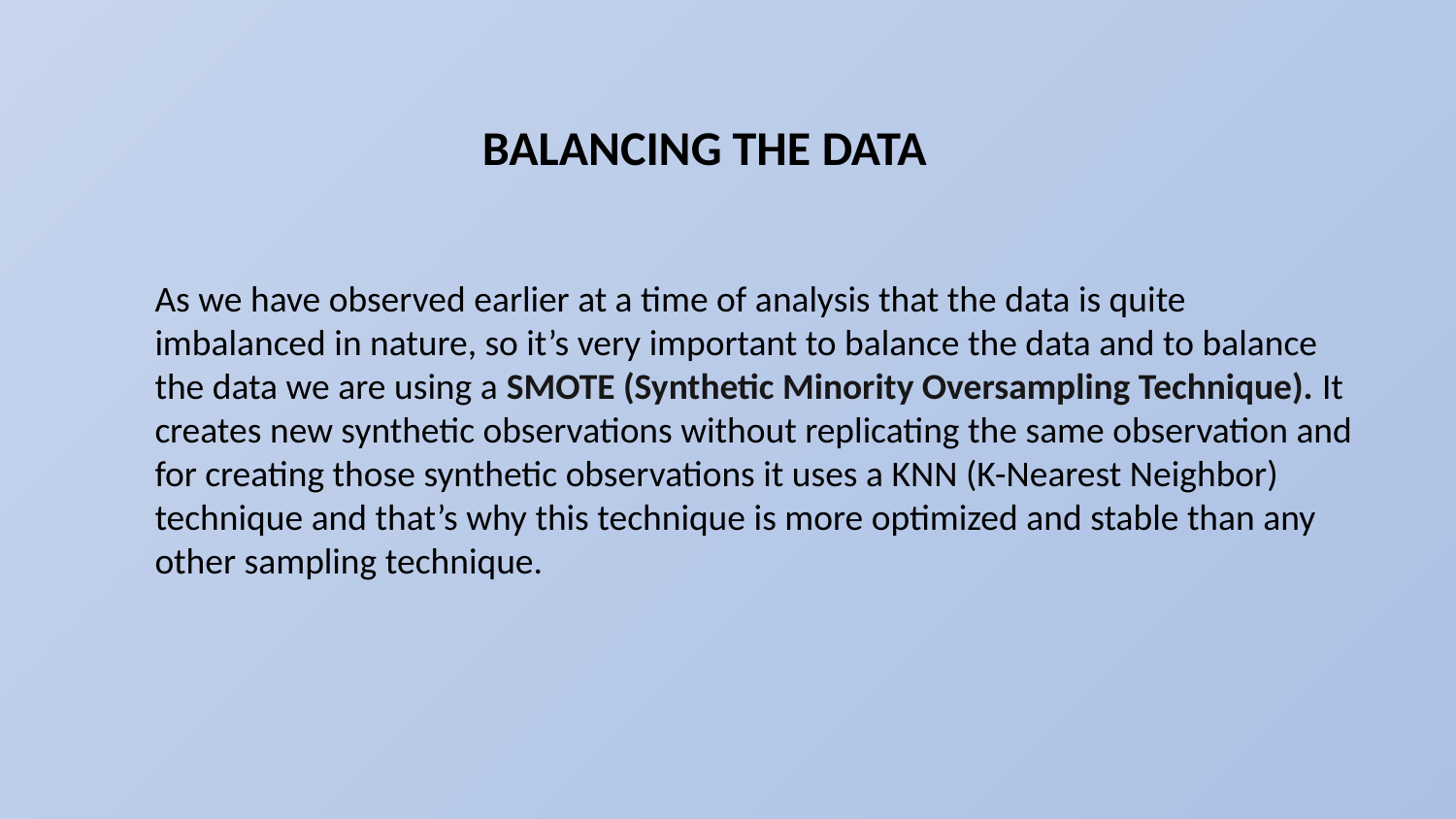

# BALANCING THE DATA
As we have observed earlier at a time of analysis that the data is quite imbalanced in nature, so it’s very important to balance the data and to balance the data we are using a SMOTE (Synthetic Minority Oversampling Technique). It creates new synthetic observations without replicating the same observation and for creating those synthetic observations it uses a KNN (K-Nearest Neighbor) technique and that’s why this technique is more optimized and stable than any other sampling technique.